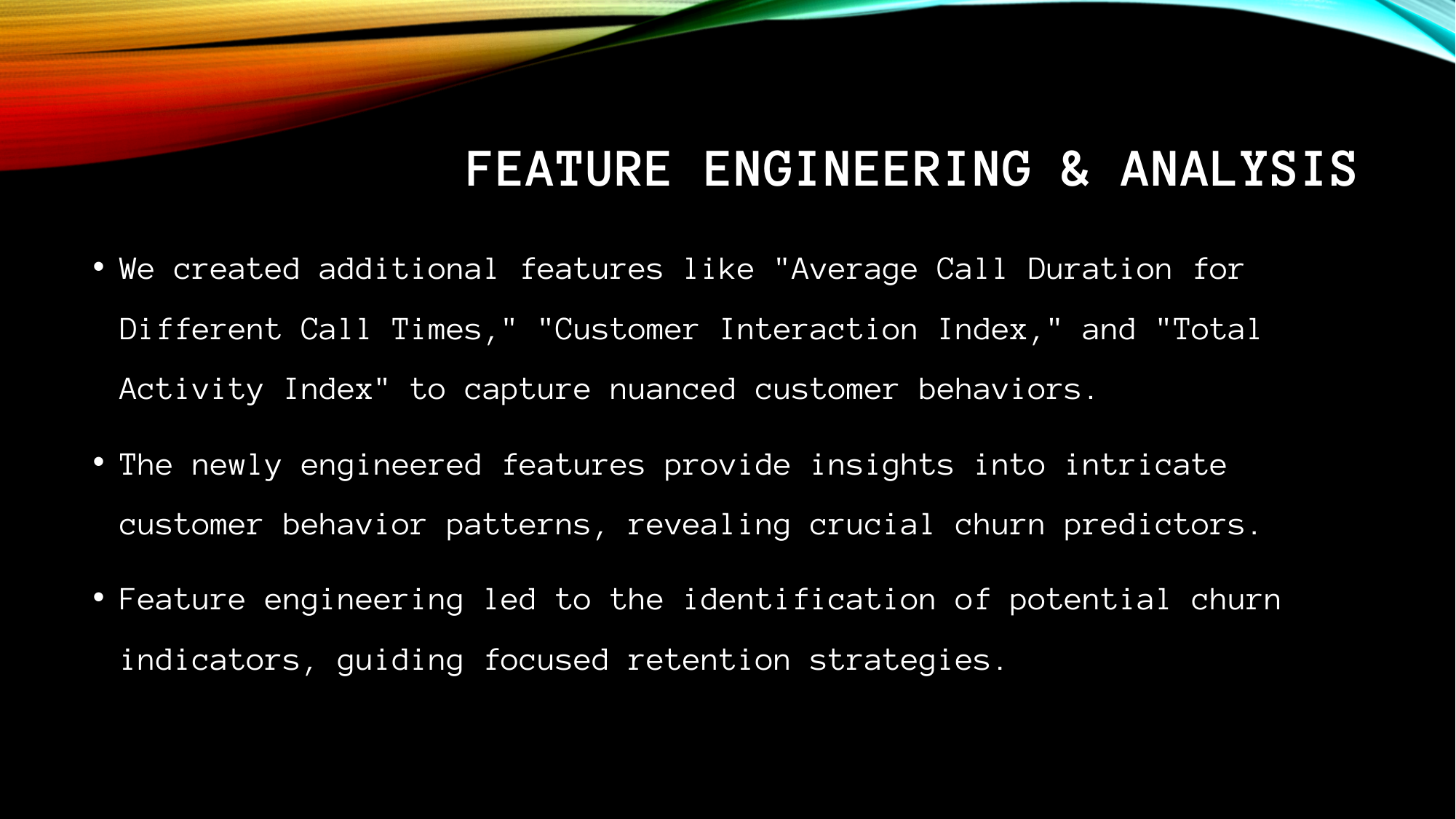

# Feature Engineering & Analysis
We created additional features like "Average Call Duration for Different Call Times," "Customer Interaction Index," and "Total Activity Index" to capture nuanced customer behaviors.
The newly engineered features provide insights into intricate customer behavior patterns, revealing crucial churn predictors.
Feature engineering led to the identification of potential churn indicators, guiding focused retention strategies.